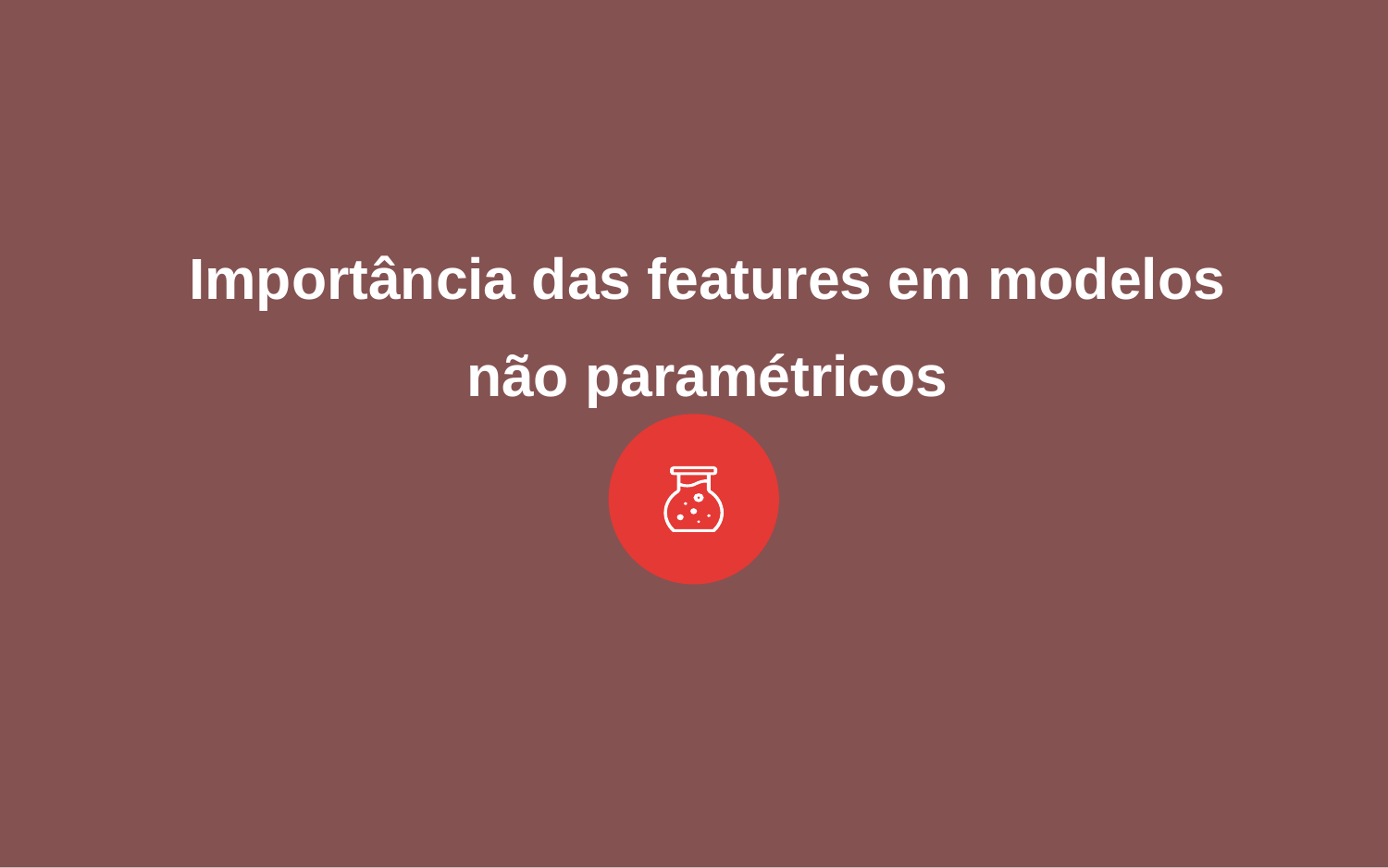

Importância das features em modelos
não paramétricos